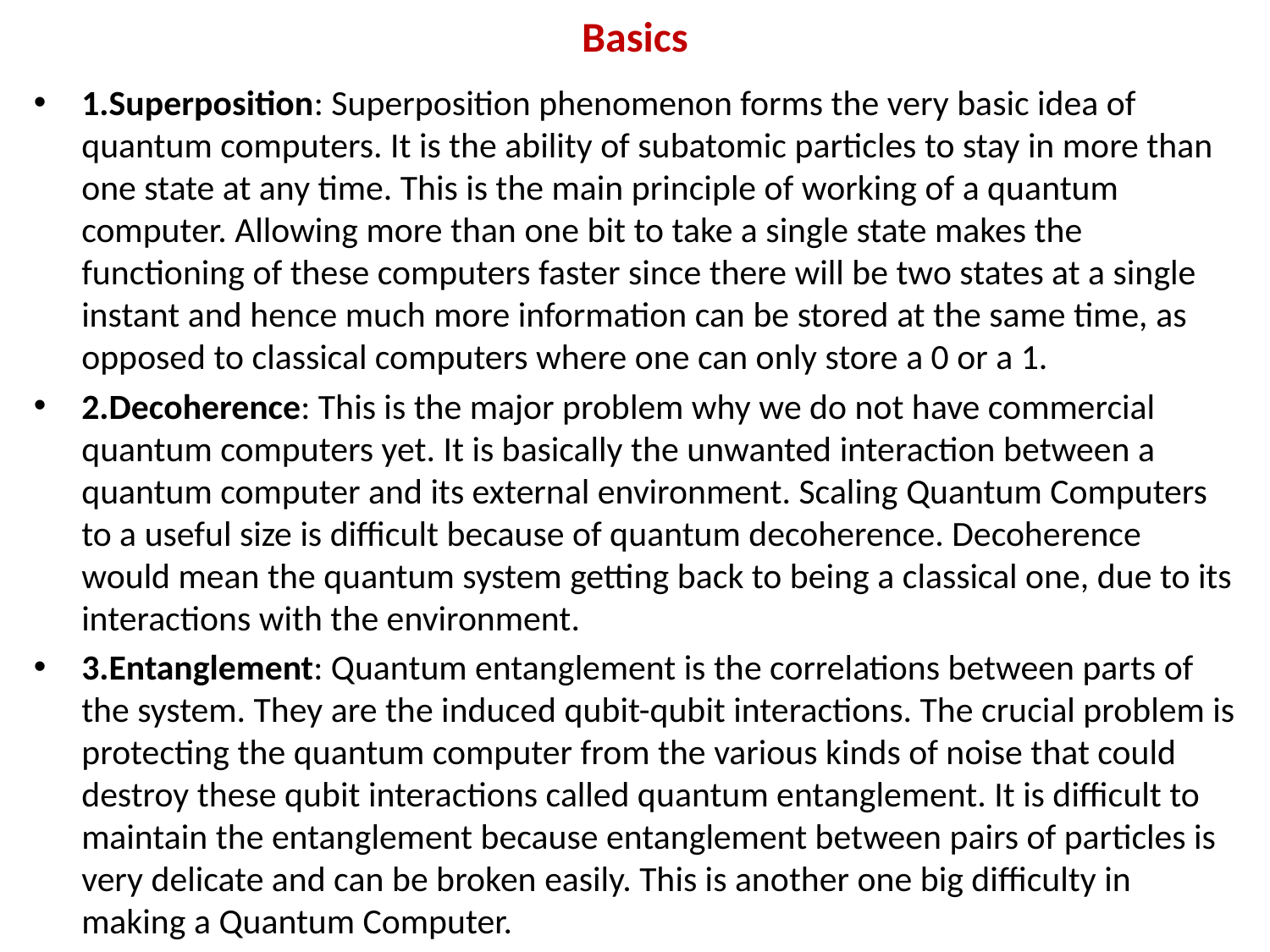

# Basics
1.Superposition: Superposition phenomenon forms the very basic idea of quantum computers. It is the ability of subatomic particles to stay in more than one state at any time. This is the main principle of working of a quantum computer. Allowing more than one bit to take a single state makes the functioning of these computers faster since there will be two states at a single instant and hence much more information can be stored at the same time, as opposed to classical computers where one can only store a 0 or a 1.
2.Decoherence: This is the major problem why we do not have commercial quantum computers yet. It is basically the unwanted interaction between a quantum computer and its external environment. Scaling Quantum Computers to a useful size is difficult because of quantum decoherence. Decoherence would mean the quantum system getting back to being a classical one, due to its interactions with the environment.
3.Entanglement: Quantum entanglement is the correlations between parts of the system. They are the induced qubit-qubit interactions. The crucial problem is protecting the quantum computer from the various kinds of noise that could destroy these qubit interactions called quantum entanglement. It is difficult to maintain the entanglement because entanglement between pairs of particles is very delicate and can be broken easily. This is another one big difficulty in making a Quantum Computer.